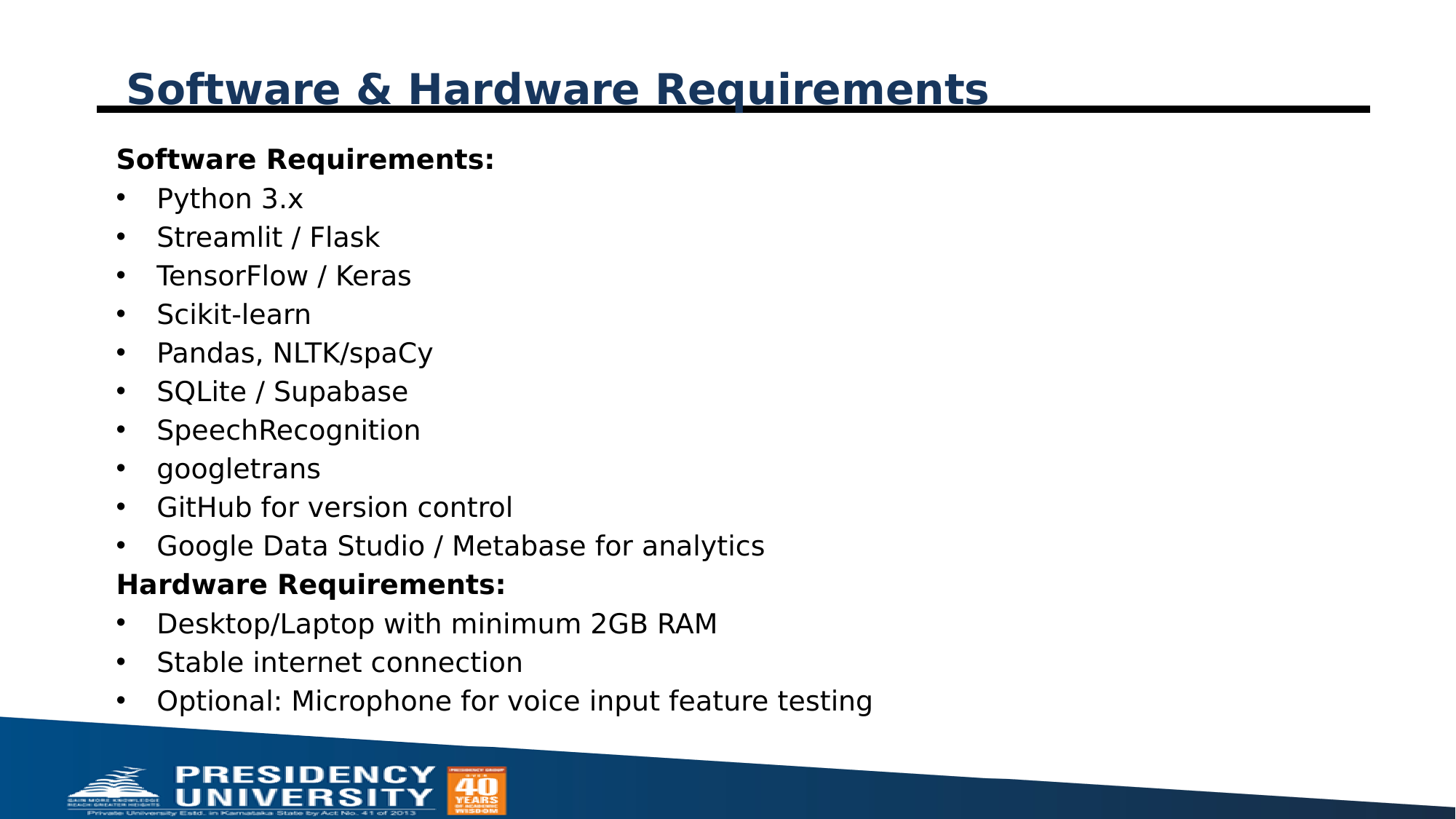

# Software & Hardware Requirements
Software Requirements:
Python 3.x
Streamlit / Flask
TensorFlow / Keras
Scikit-learn
Pandas, NLTK/spaCy
SQLite / Supabase
SpeechRecognition
googletrans
GitHub for version control
Google Data Studio / Metabase for analytics
Hardware Requirements:
Desktop/Laptop with minimum 2GB RAM
Stable internet connection
Optional: Microphone for voice input feature testing